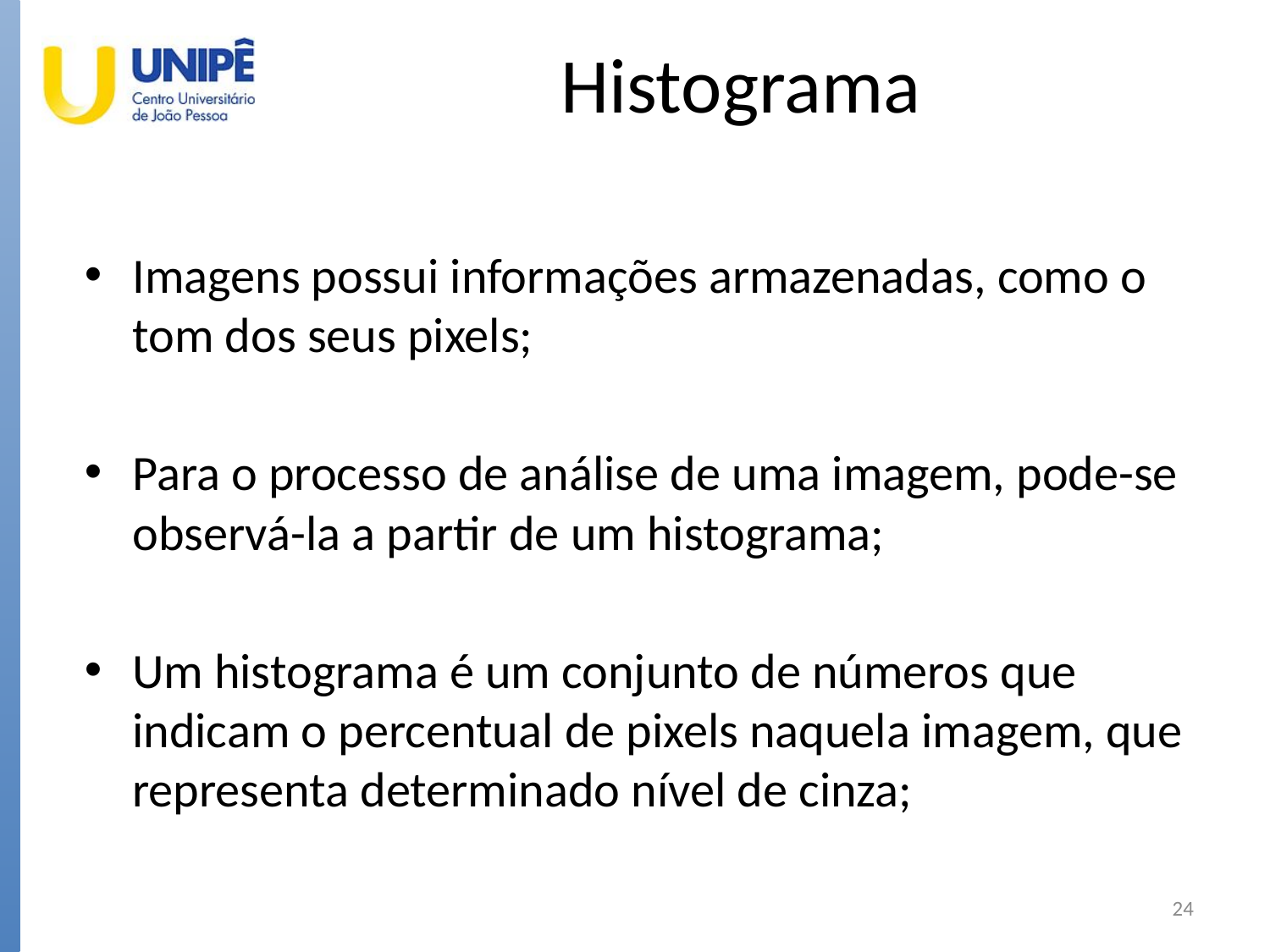

# Histograma
Imagens possui informações armazenadas, como o tom dos seus pixels;

Para o processo de análise de uma imagem, pode-se observá-la a partir de um histograma;

Um histograma é um conjunto de números que indicam o percentual de pixels naquela imagem, que representa determinado nível de cinza;
24